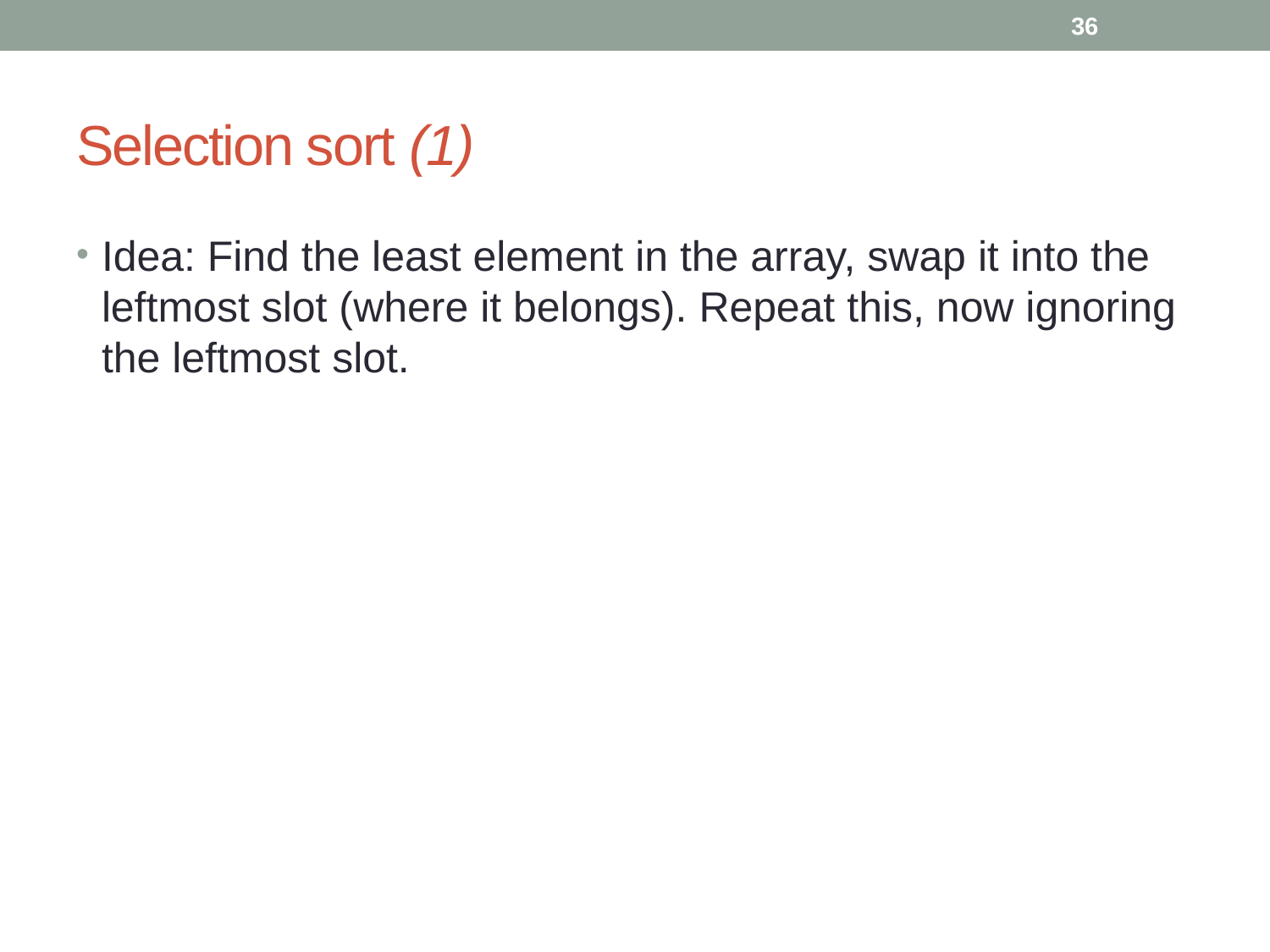

36
# Selection sort (1)
Idea: Find the least element in the array, swap it into the leftmost slot (where it belongs). Repeat this, now ignoring the leftmost slot.